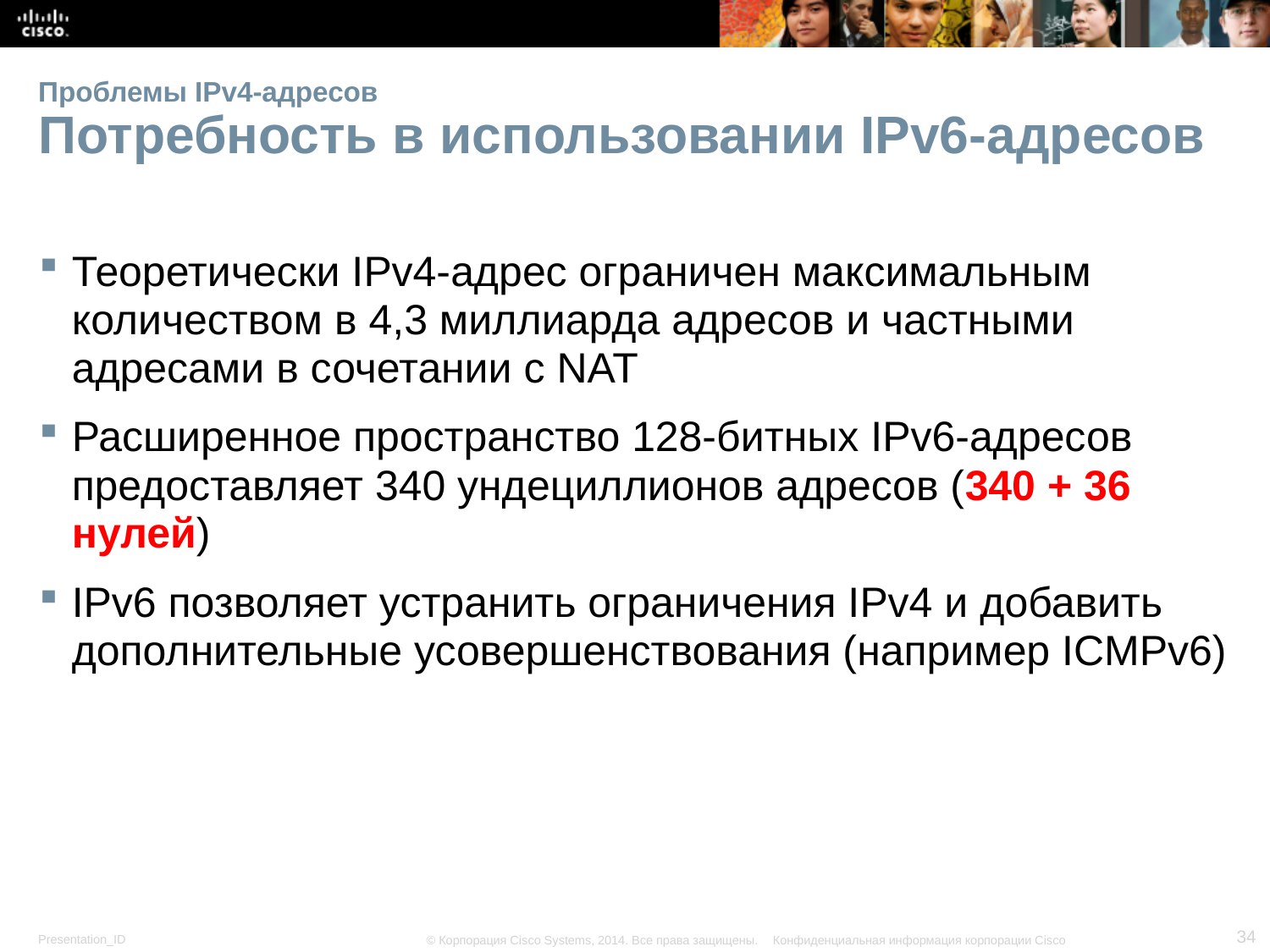

# Проблемы IPv4-адресов Потребность в использовании IPv6-адресов
Теоретически IPv4-адрес ограничен максимальным количеством в 4,3 миллиарда адресов и частными адресами в сочетании с NAT
Расширенное пространство 128-битных IPv6-адресов предоставляет 340 ундециллионов адресов (340 + 36 нулей)
IPv6 позволяет устранить ограничения IPv4 и добавить дополнительные усовершенствования (например ICMPv6)